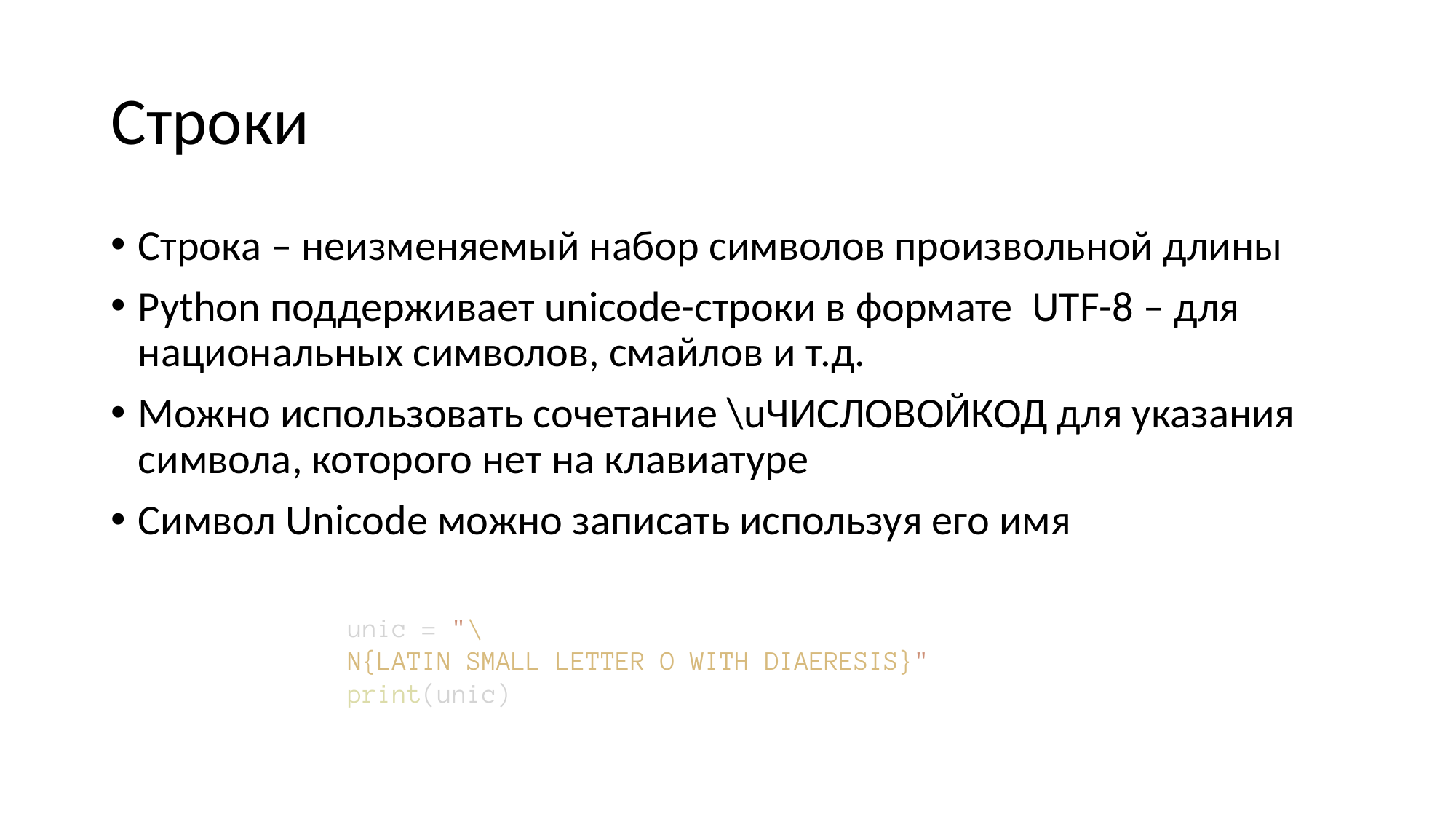

# Строки
Строка – неизменяемый набор символов произвольной длины
Python поддерживает unicode-строки в формате  UTF-8 – для национальных символов, смайлов и т.д.
Можно использовать сочетание \uЧИСЛОВОЙКОД для указания символа, которого нет на клавиатуре
Символ Unicode можно записать используя его имя

unic = "\N{LATIN SMALL LETTER O WITH DIAERESIS}"
print(unic)